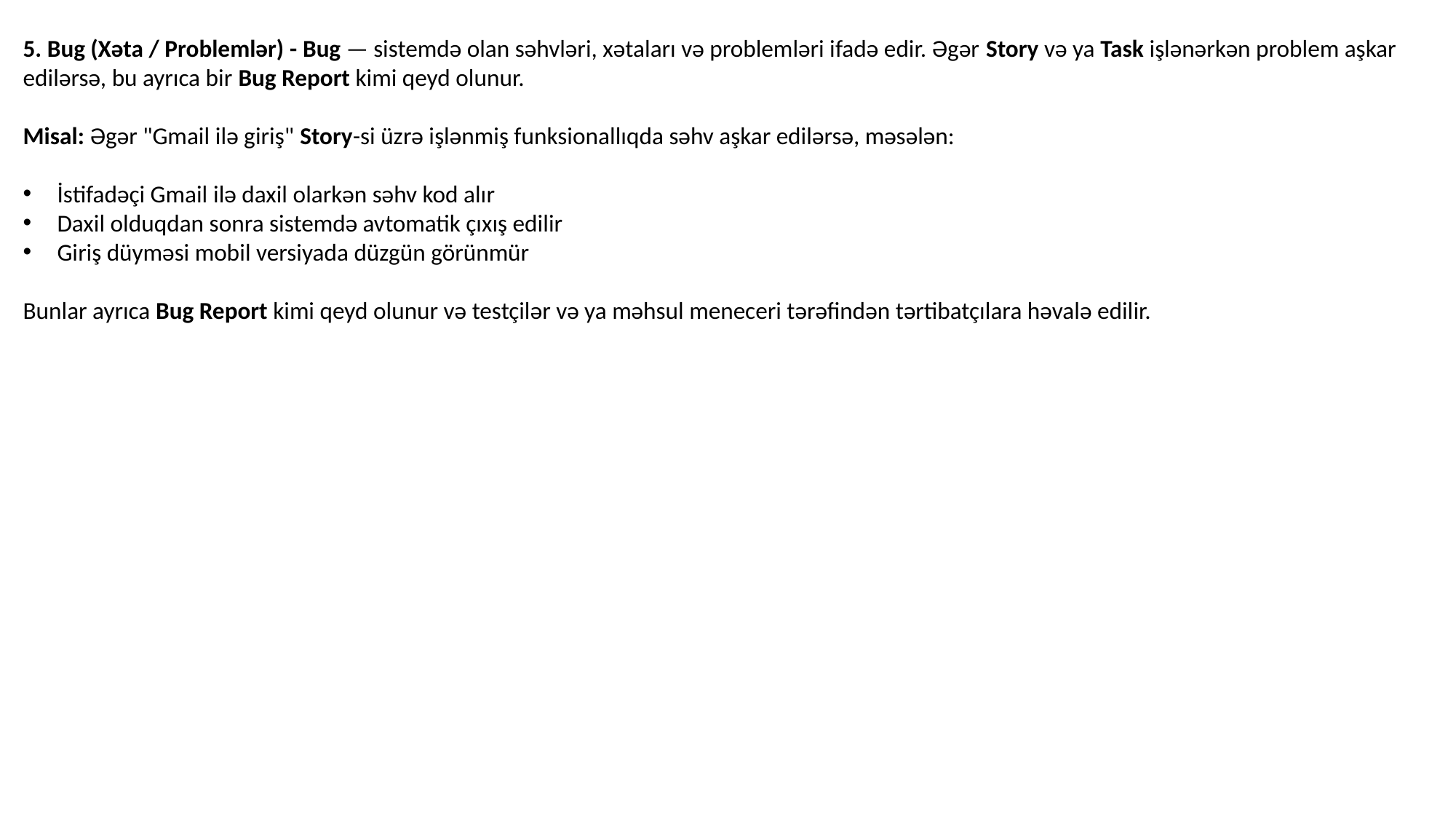

5. Bug (Xəta / Problemlər) - Bug — sistemdə olan səhvləri, xətaları və problemləri ifadə edir. Əgər Story və ya Task işlənərkən problem aşkar edilərsə, bu ayrıca bir Bug Report kimi qeyd olunur.

Misal: Əgər "Gmail ilə giriş" Story-si üzrə işlənmiş funksionallıqda səhv aşkar edilərsə, məsələn:

İstifadəçi Gmail ilə daxil olarkən səhv kod alır
Daxil olduqdan sonra sistemdə avtomatik çıxış edilir
Giriş düyməsi mobil versiyada düzgün görünmür

Bunlar ayrıca Bug Report kimi qeyd olunur və testçilər və ya məhsul meneceri tərəfindən tərtibatçılara həvalə edilir.